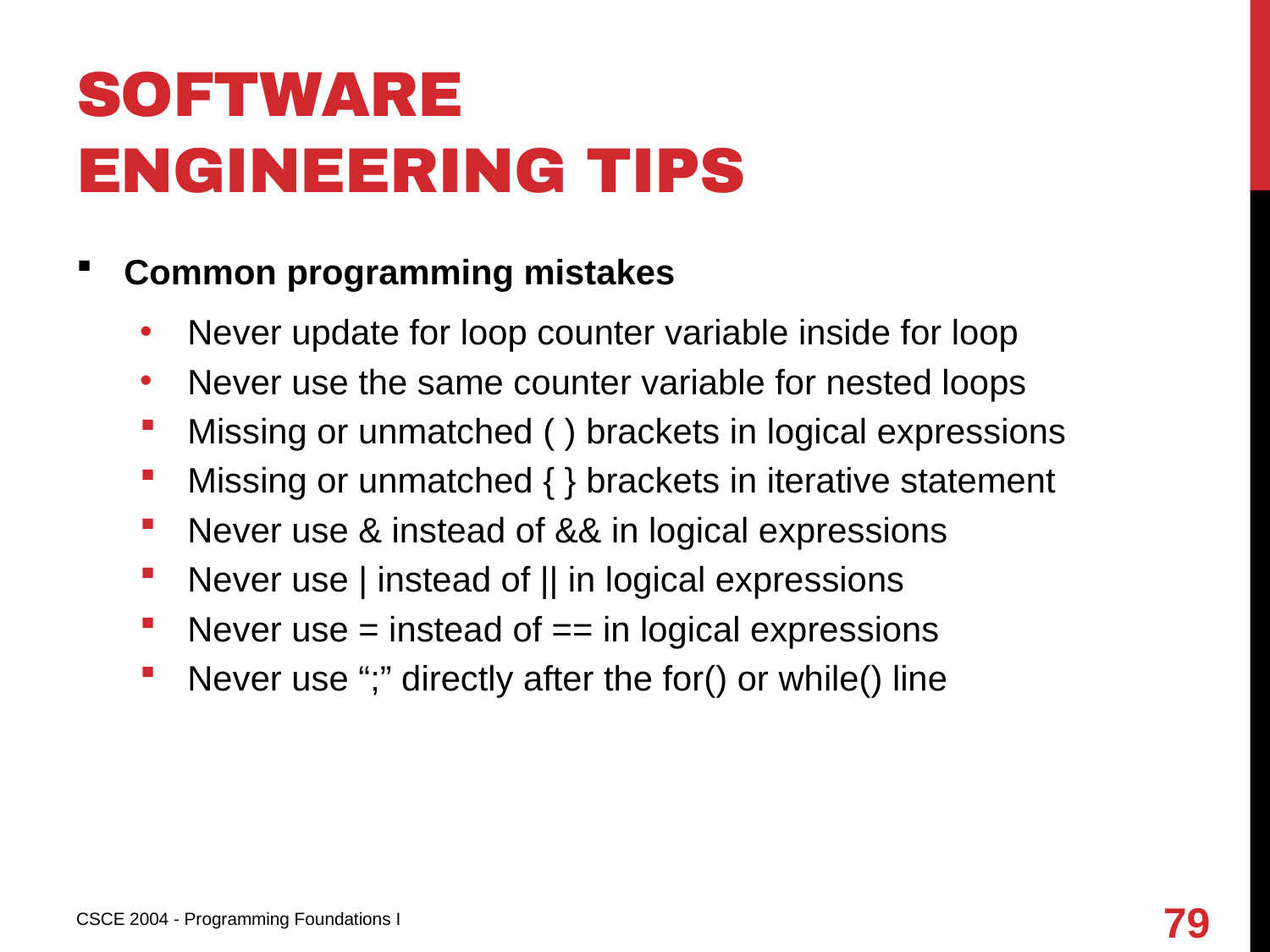

# Software engineering tips
Common programming mistakes
Never update for loop counter variable inside for loop
Never use the same counter variable for nested loops
Missing or unmatched ( ) brackets in logical expressions
Missing or unmatched { } brackets in iterative statement
Never use & instead of && in logical expressions
Never use | instead of || in logical expressions
Never use = instead of == in logical expressions
Never use “;” directly after the for() or while() line
79
CSCE 2004 - Programming Foundations I